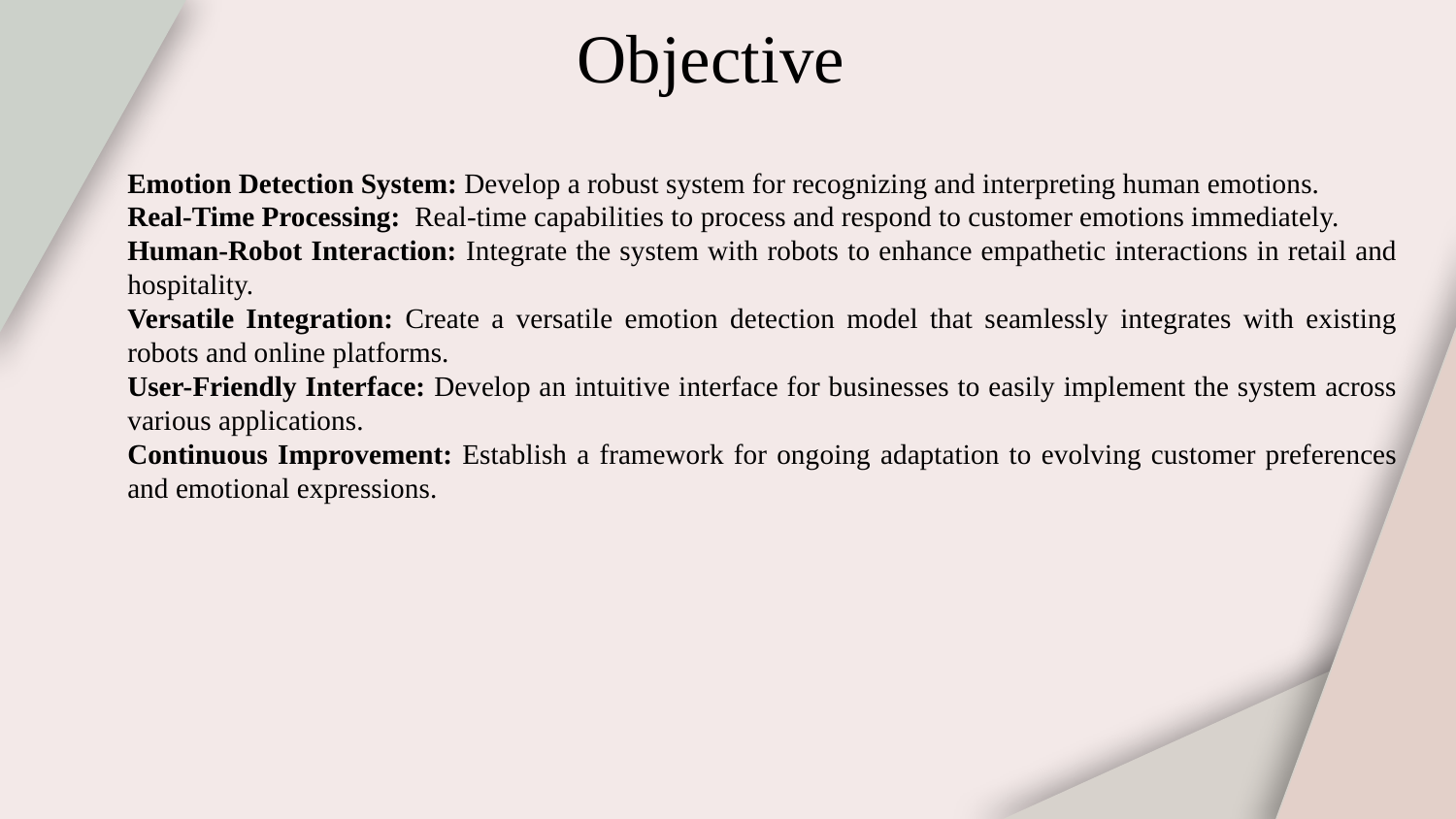

# Objective
Emotion Detection System: Develop a robust system for recognizing and interpreting human emotions.
Real-Time Processing:  Real-time capabilities to process and respond to customer emotions immediately.
Human-Robot Interaction: Integrate the system with robots to enhance empathetic interactions in retail and hospitality.
Versatile Integration: Create a versatile emotion detection model that seamlessly integrates with existing robots and online platforms.
User-Friendly Interface: Develop an intuitive interface for businesses to easily implement the system across various applications.
Continuous Improvement: Establish a framework for ongoing adaptation to evolving customer preferences and emotional expressions.